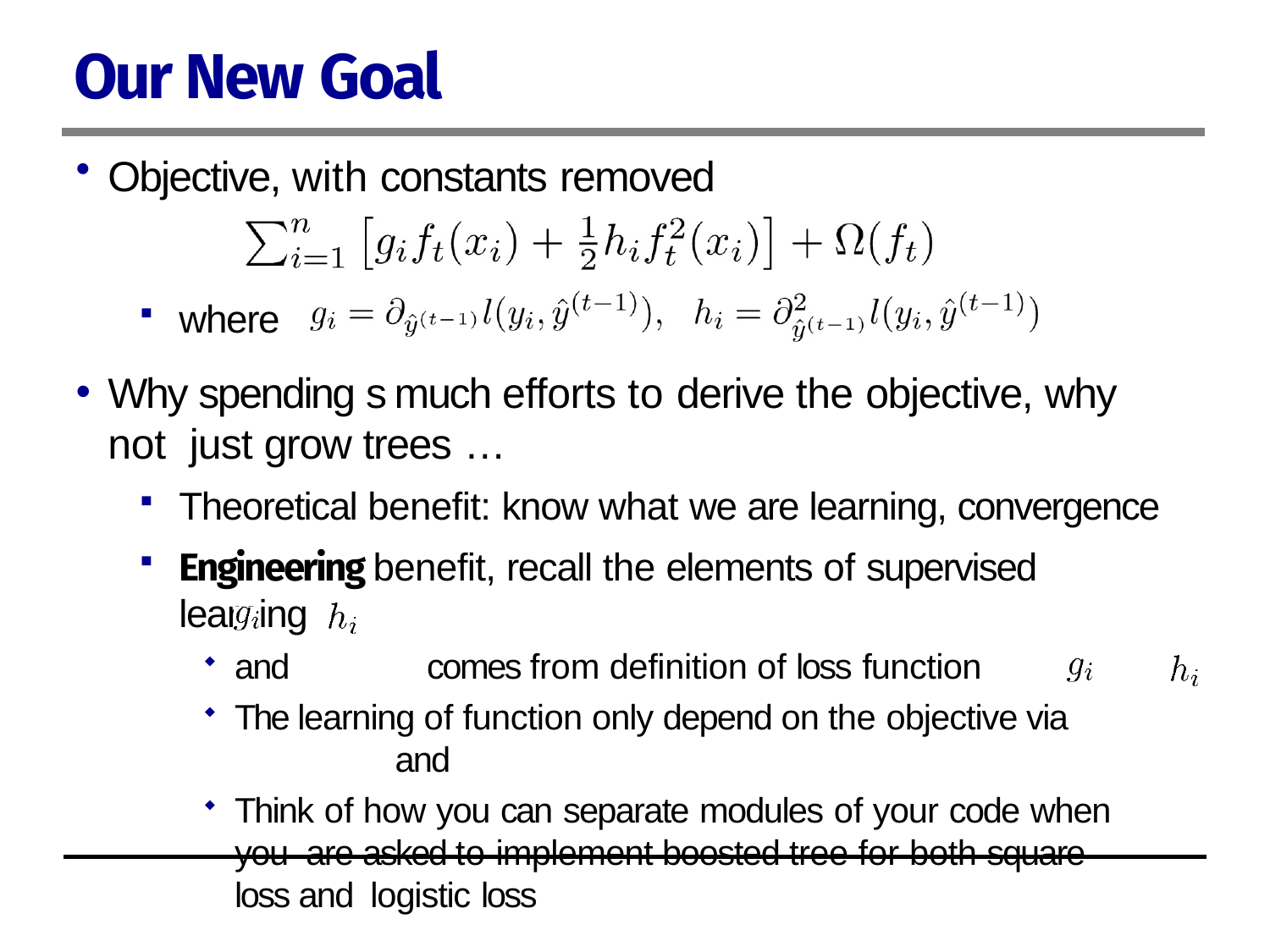

# Our New Goal
Objective, with constants removed

where
Why spending s much efforts to derive the objective, why not  just grow trees …
Theoretical benefit: know what we are learning, convergence
Engineering benefit, recall the elements of supervised learning
and	comes from definition of loss function
The learning of function only depend on the objective via	and
Think of how you can separate modules of your code when you  are asked to implement boosted tree for both square loss and  logistic loss